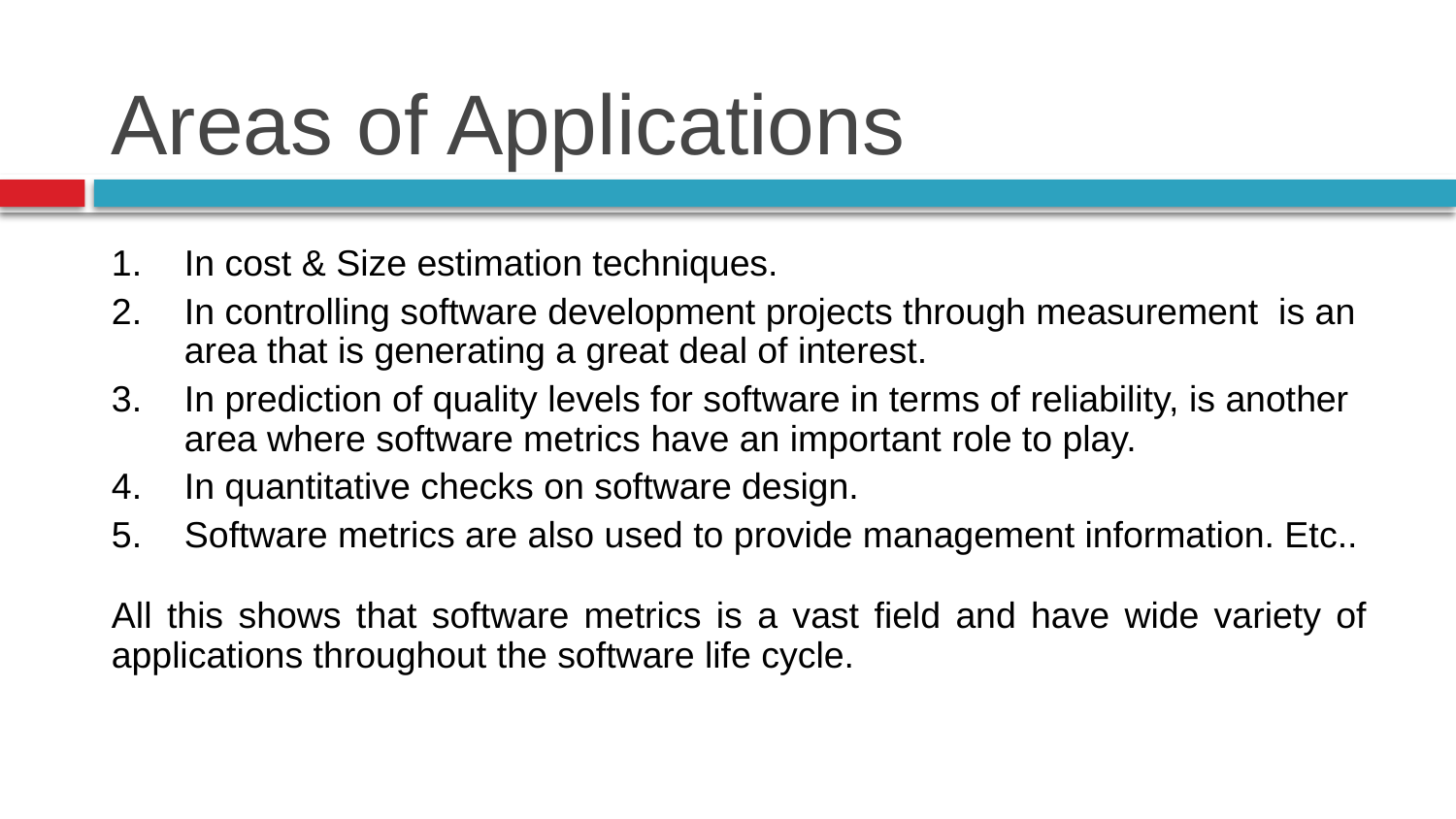

# Areas of Applications
In cost & Size estimation techniques.
In controlling software development projects through measurement  is an area that is generating a great deal of interest.
In prediction of quality levels for software in terms of reliability, is another area where software metrics have an important role to play.
In quantitative checks on software design.
Software metrics are also used to provide management information. Etc..

All this shows that software metrics is a vast field and have wide variety of applications throughout the software life cycle.